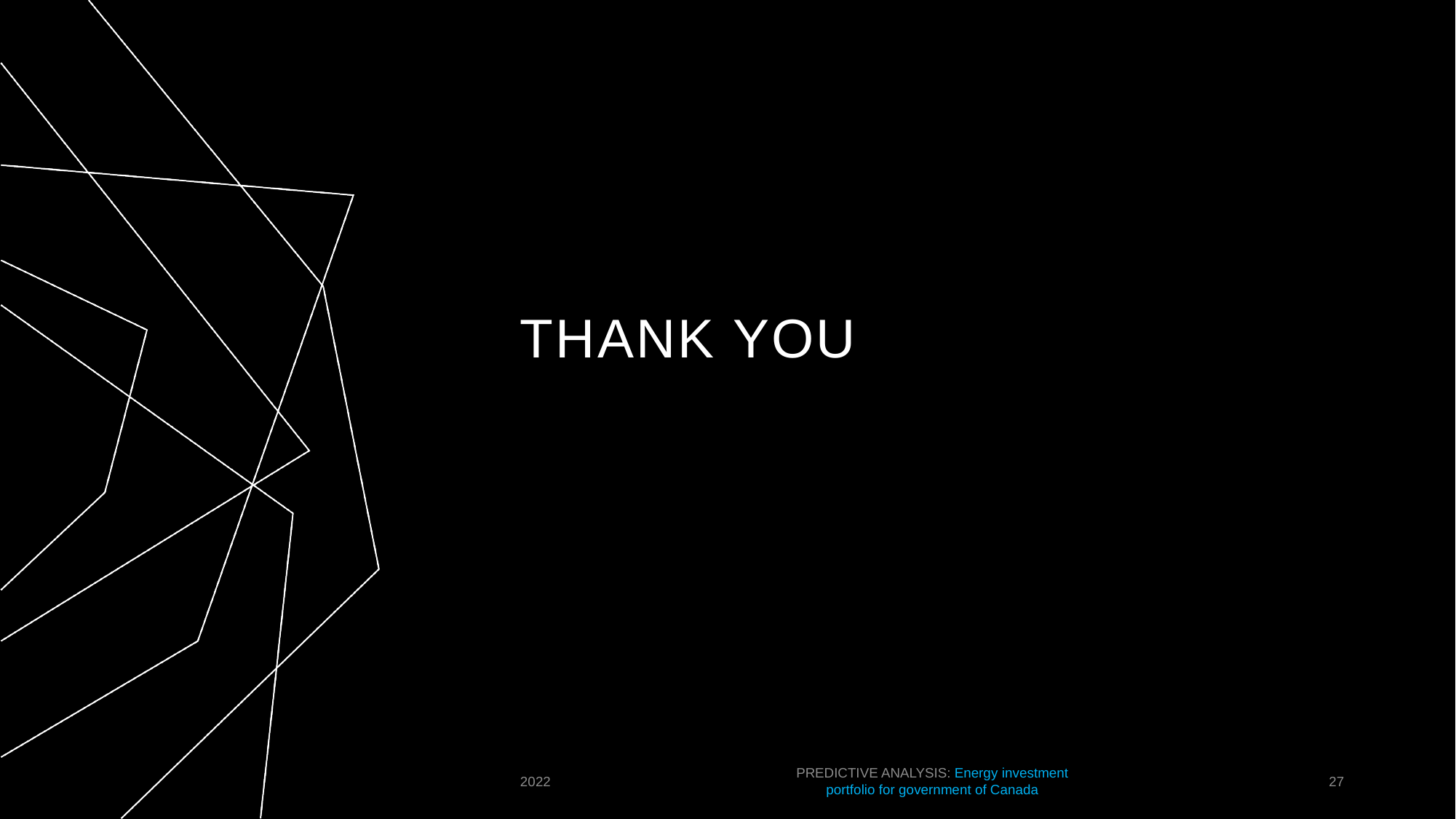

# THANK YOU
2022
PREDICTIVE ANALYSIS: Energy investment portfolio for government of Canada
27